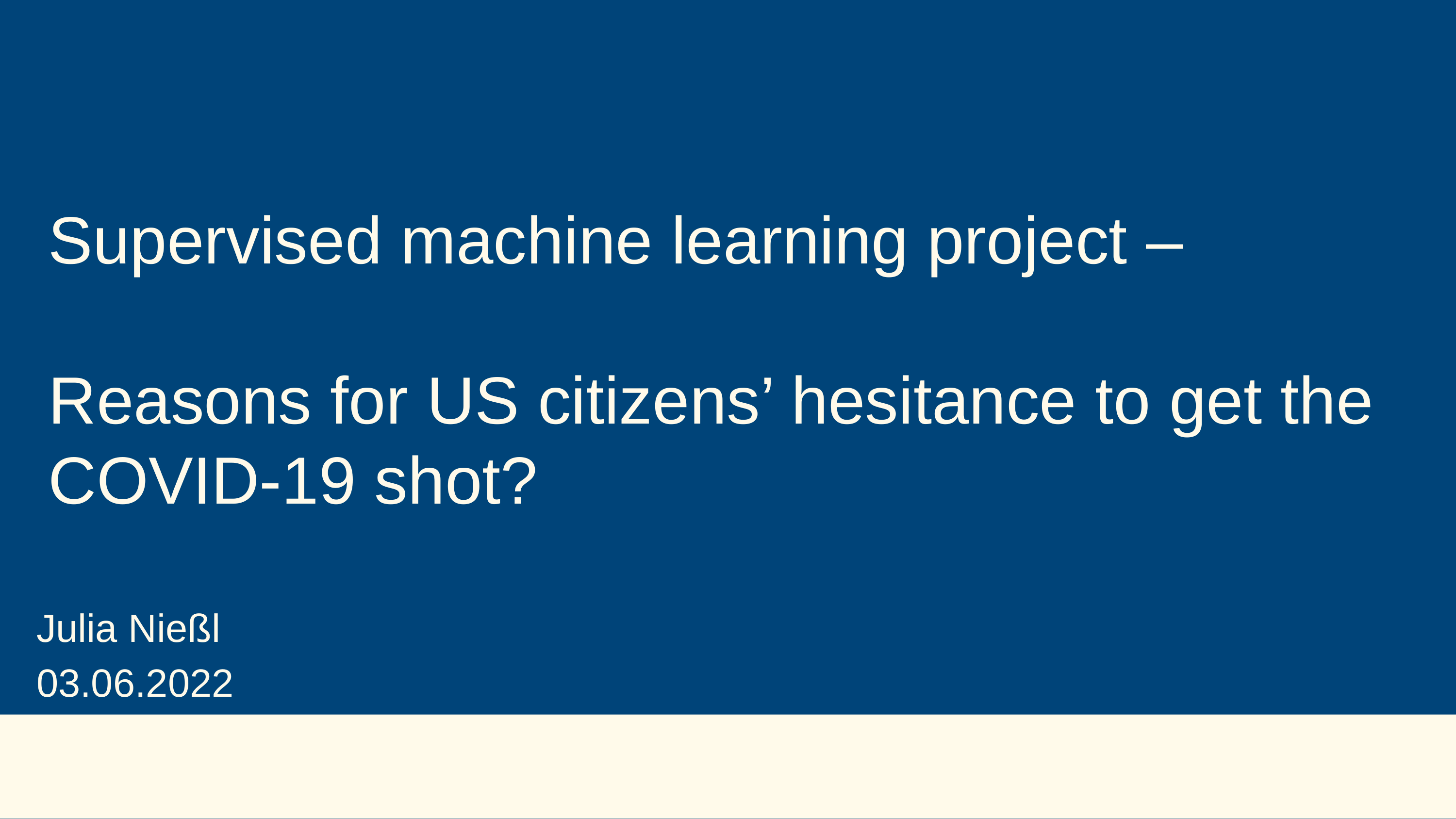

Supervised machine learning project –

Reasons for US citizens’ hesitance to get the COVID-19 shot?

Julia Nießl
03.06.2022